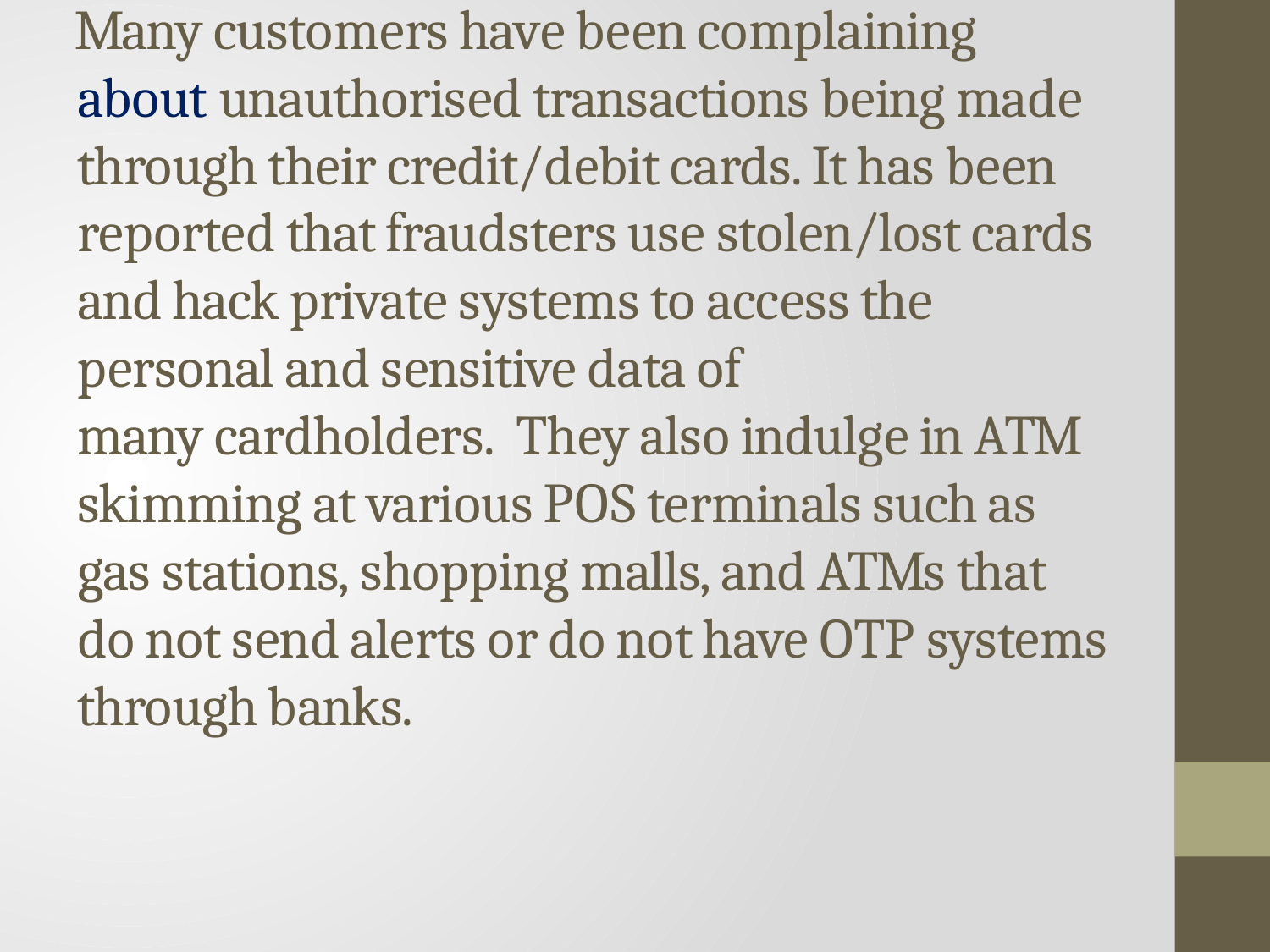

# Many customers have been complaining about unauthorised transactions being made through their credit/debit cards. It has been reported that fraudsters use stolen/lost cards and hack private systems to access the personal and sensitive data of many cardholders.  They also indulge in ATM skimming at various POS terminals such as gas stations, shopping malls, and ATMs that do not send alerts or do not have OTP systems through banks.